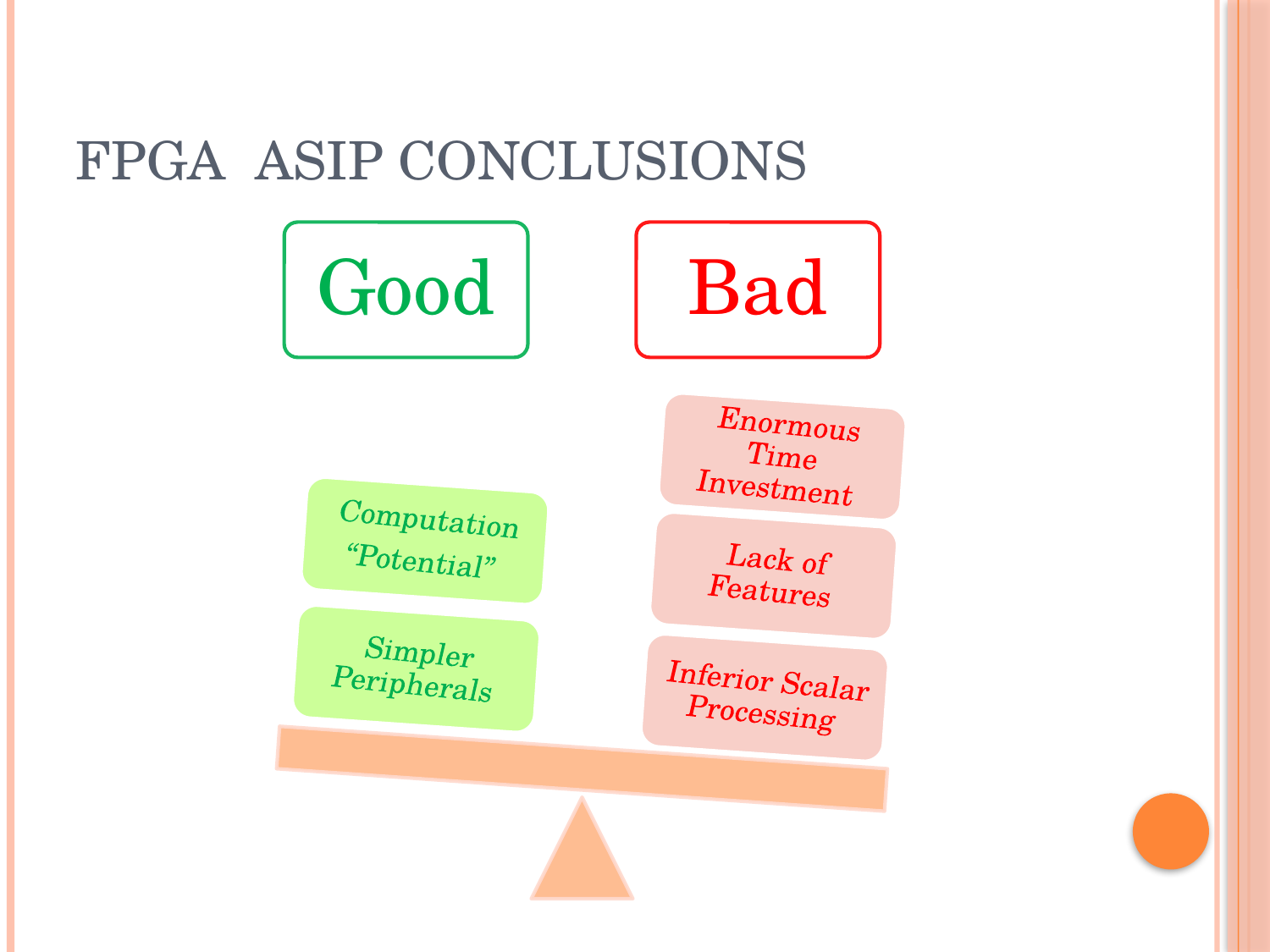

# FPGA  ASIP Conclusions
Good
Bad
Inferior Scalar Processing
Lack of Features
Enormous Time Investment
Simpler Peripherals
Computation
“Potential”